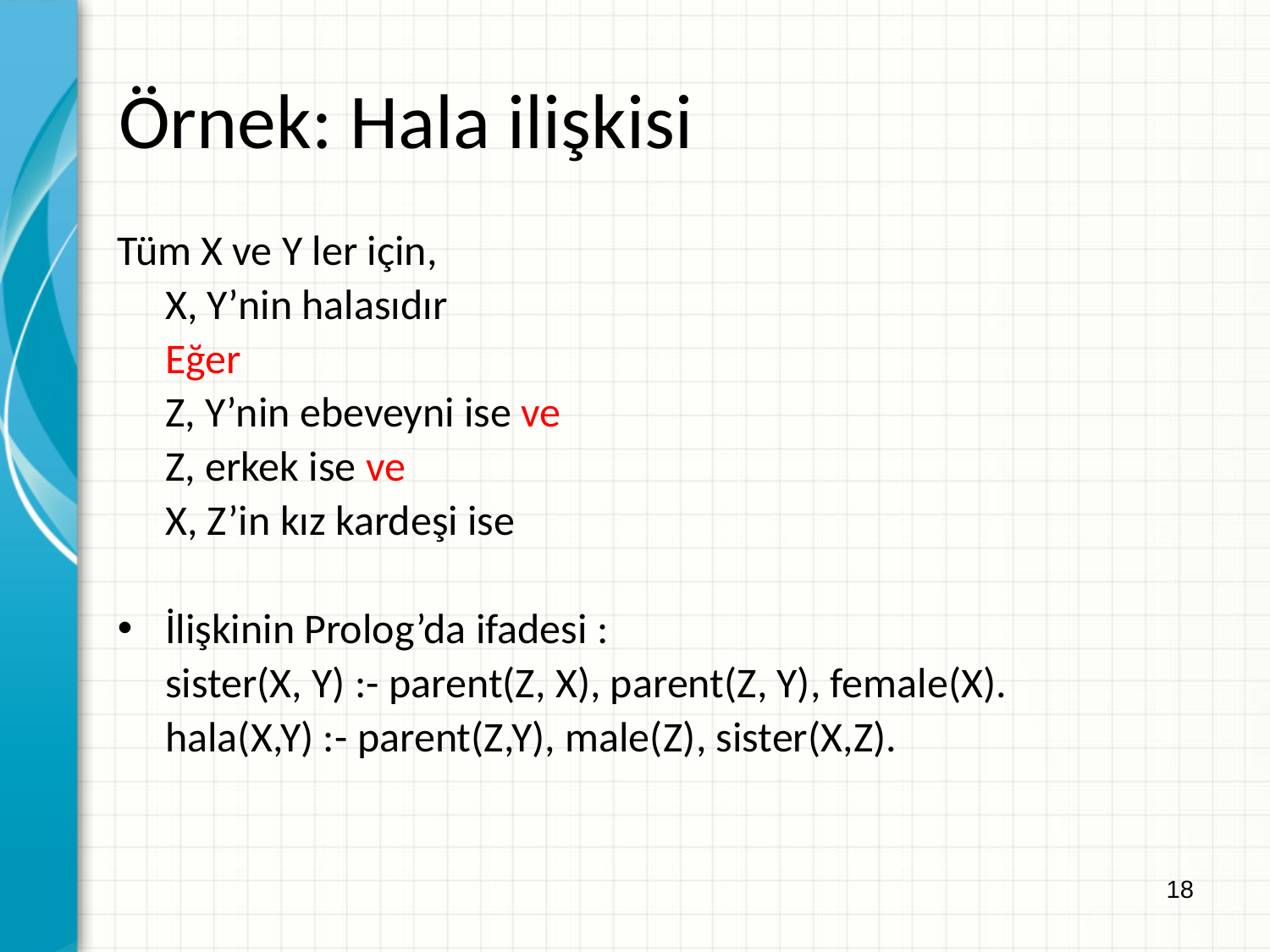

Örnek: Hala ilişkisi
Tüm X ve Y ler için,
	X, Y’nin halasıdır
	Eğer
	Z, Y’nin ebeveyni ise ve
	Z, erkek ise ve
	X, Z’in kız kardeşi ise

İlişkinin Prolog’da ifadesi :
	sister(X, Y) :- parent(Z, X), parent(Z, Y), female(X).
	hala(X,Y) :- parent(Z,Y), male(Z), sister(X,Z).
18